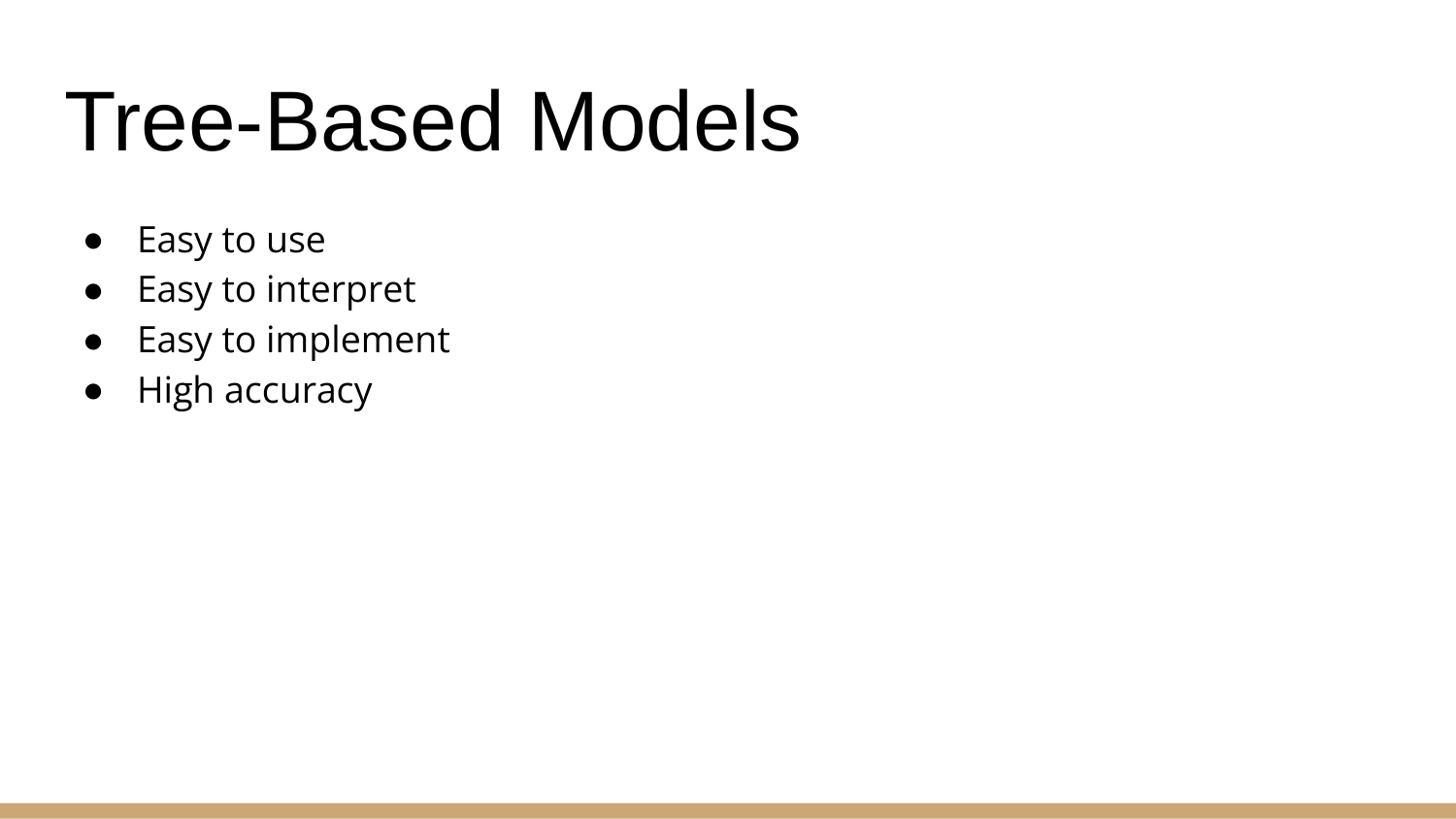

# Tree-Based Models
Easy to use
Easy to interpret
Easy to implement
High accuracy